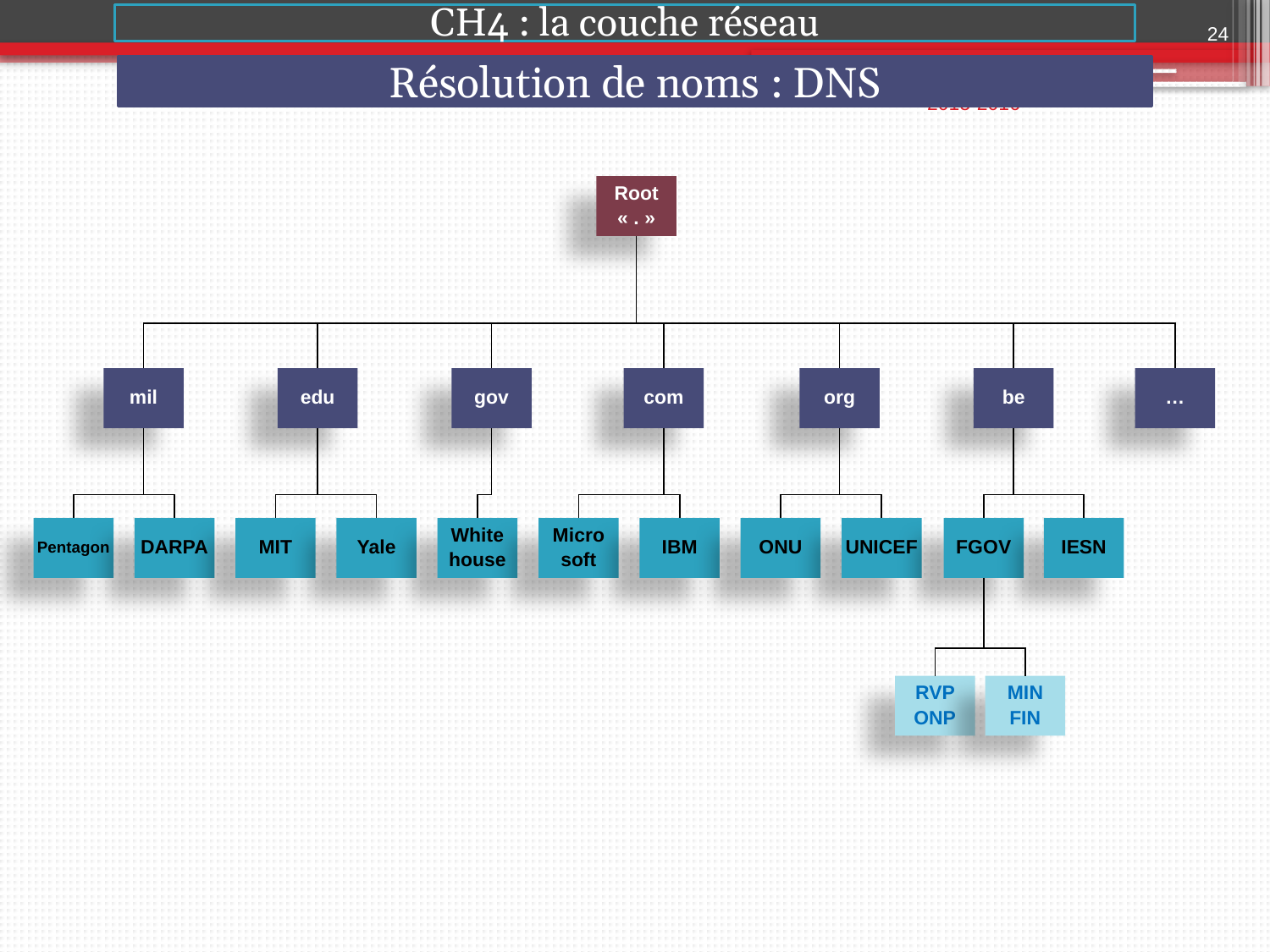

24
CH4 : la couche réseau
Résolution de noms : DNS
2015-2016
Root
« . »
mil
edu
gov
com
org
be
…
Pentagon
DARPA
MIT
Yale
White
house
Micro
soft
IBM
ONU
UNICEF
FGOV
IESN
RVP
ONP
MIN
FIN